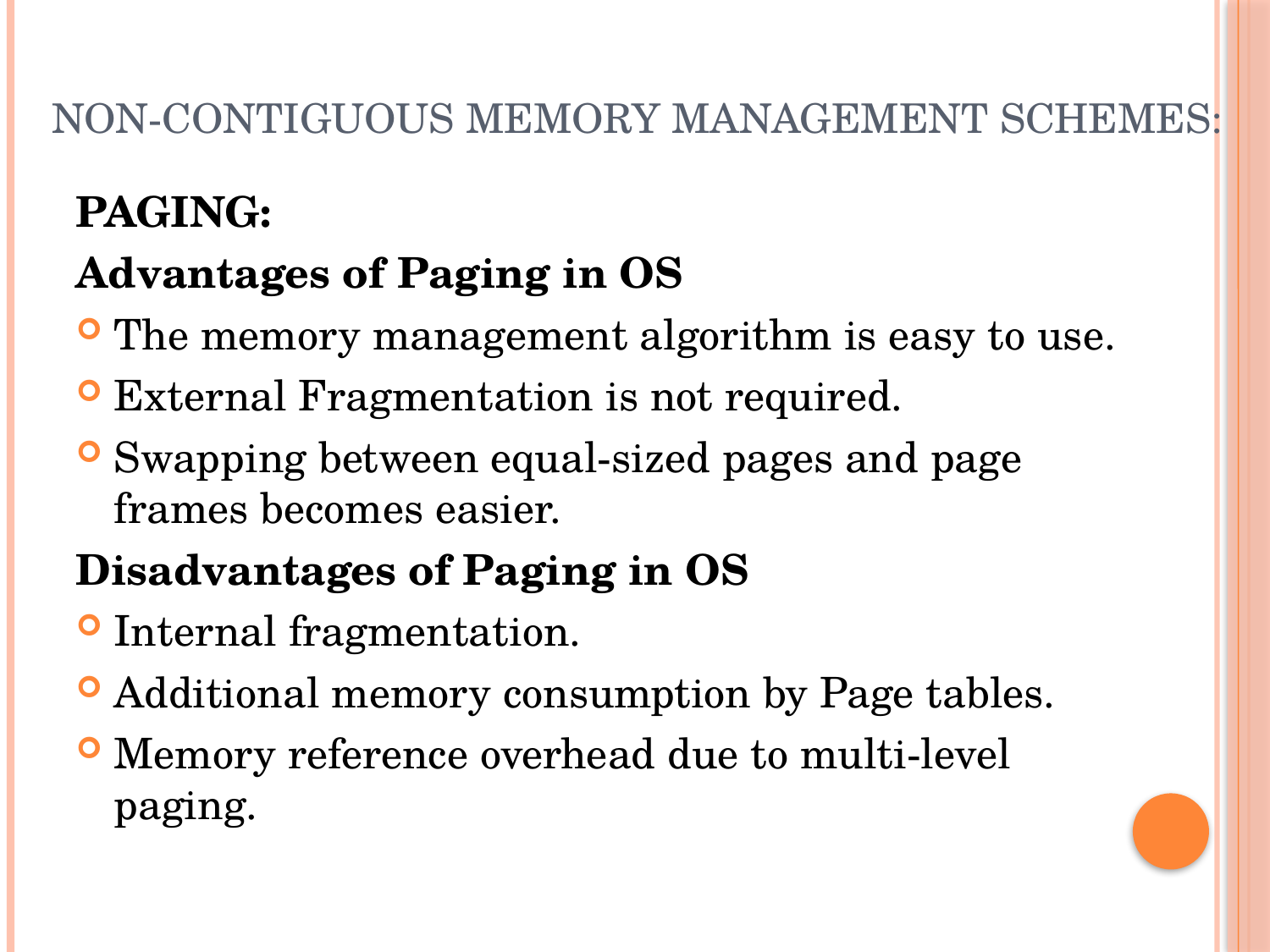

# Non-Contiguous memory management schemes:
PAGING:
Advantages of Paging in OS
The memory management algorithm is easy to use.
External Fragmentation is not required.
Swapping between equal-sized pages and page frames becomes easier.
Disadvantages of Paging in OS
Internal fragmentation.
Additional memory consumption by Page tables.
Memory reference overhead due to multi-level paging.